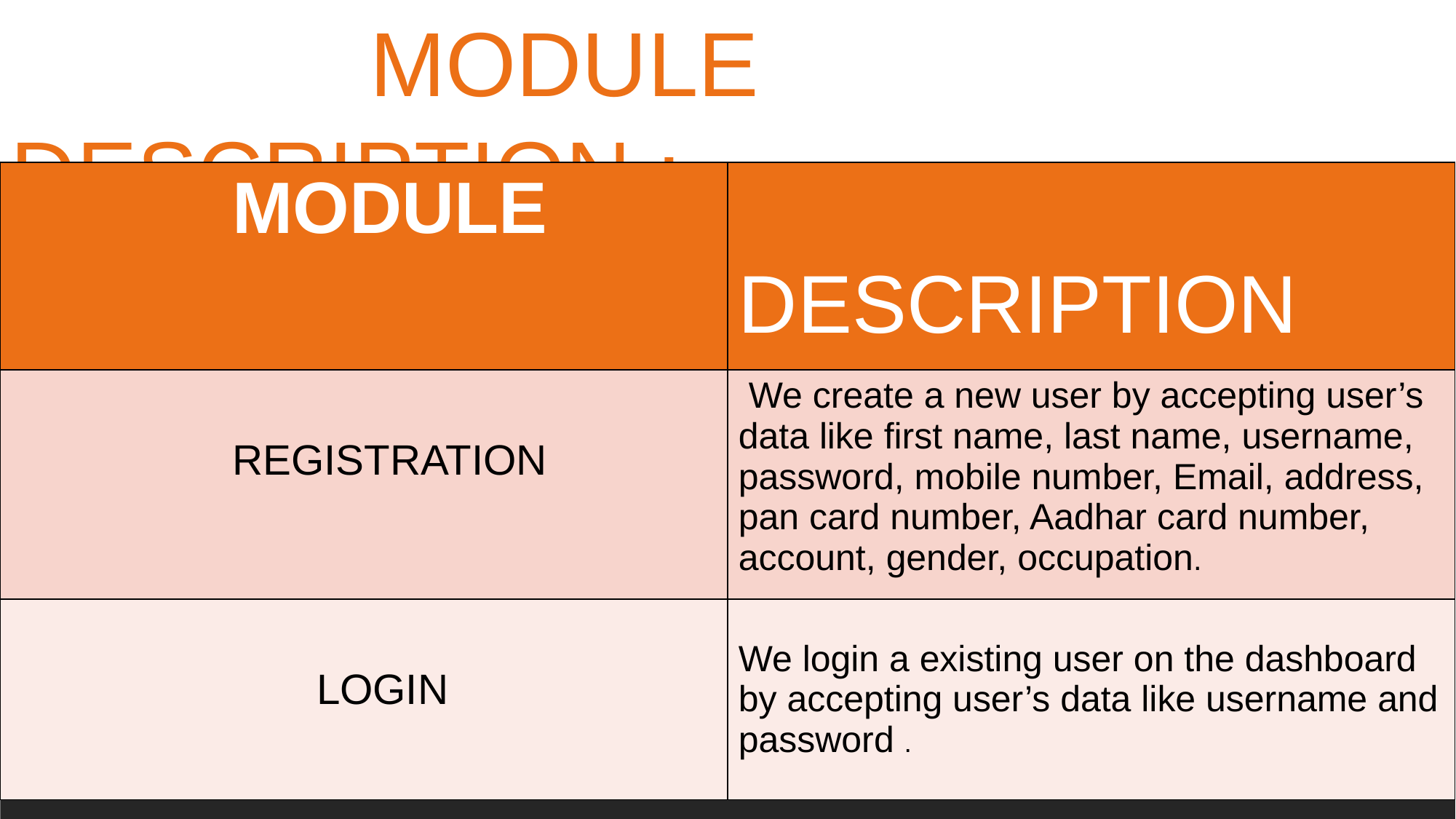

MODULE DESCRIPTION :

| MODULE | DESCRIPTION |
| --- | --- |
| REGISTRATION | We create a new user by accepting user’s data like first name, last name, username, password, mobile number, Email, address, pan card number, Aadhar card number, account, gender, occupation. |
| LOGIN | We login a existing user on the dashboard by accepting user’s data like username and password . |